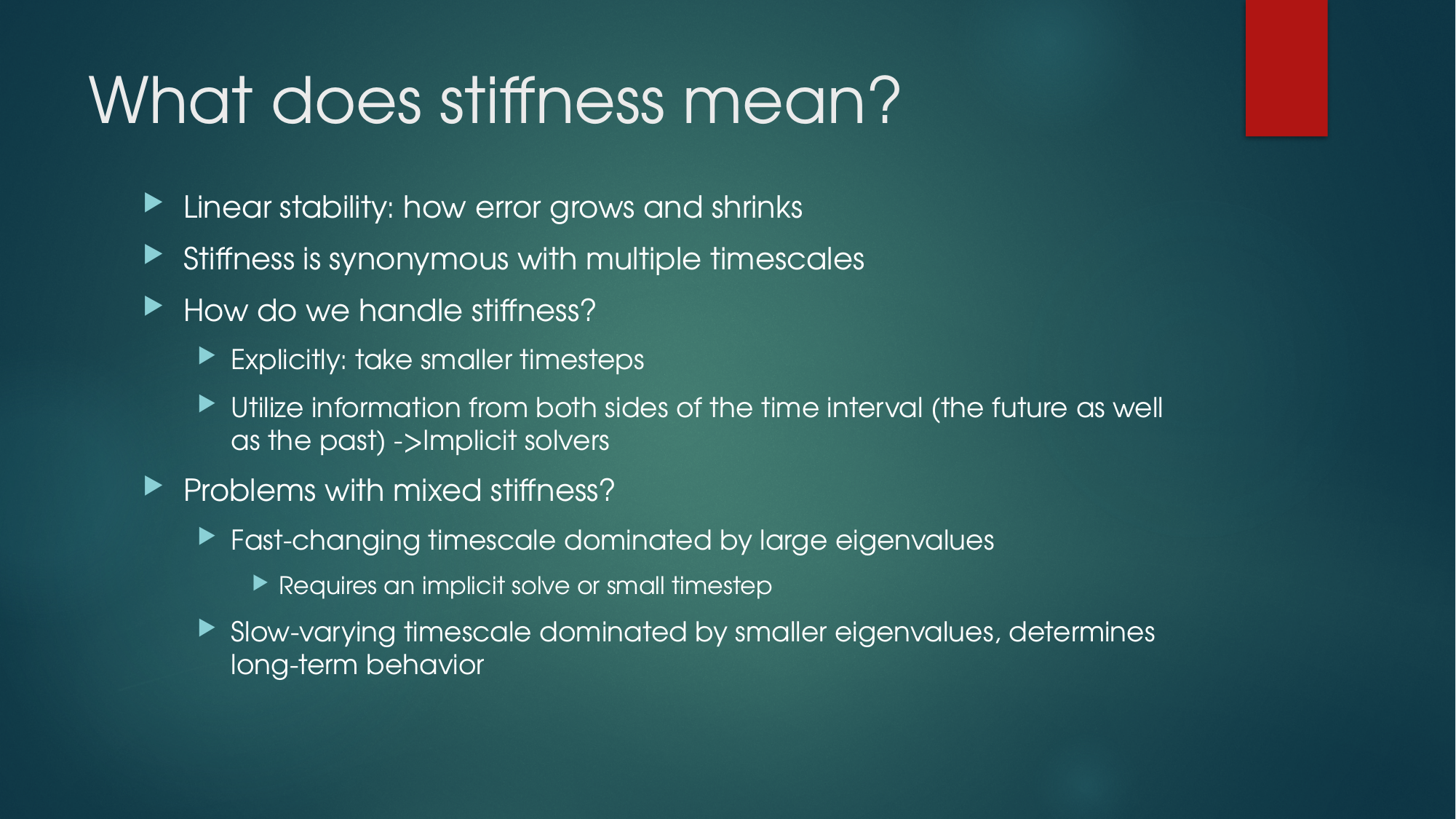

# What does stiffness mean?
Linear stability: how error grows and shrinks
Stiffness is synonymous with multiple timescales
How do we handle stiffness?
Explicitly: take smaller timesteps
Utilize information from both sides of the time interval (the future as well as the past) ->Implicit solvers
Problems with mixed stiffness?
Fast-changing timescale dominated by large eigenvalues
Requires an implicit solve or small timestep
Slow-varying timescale dominated by smaller eigenvalues, determines long-term behavior